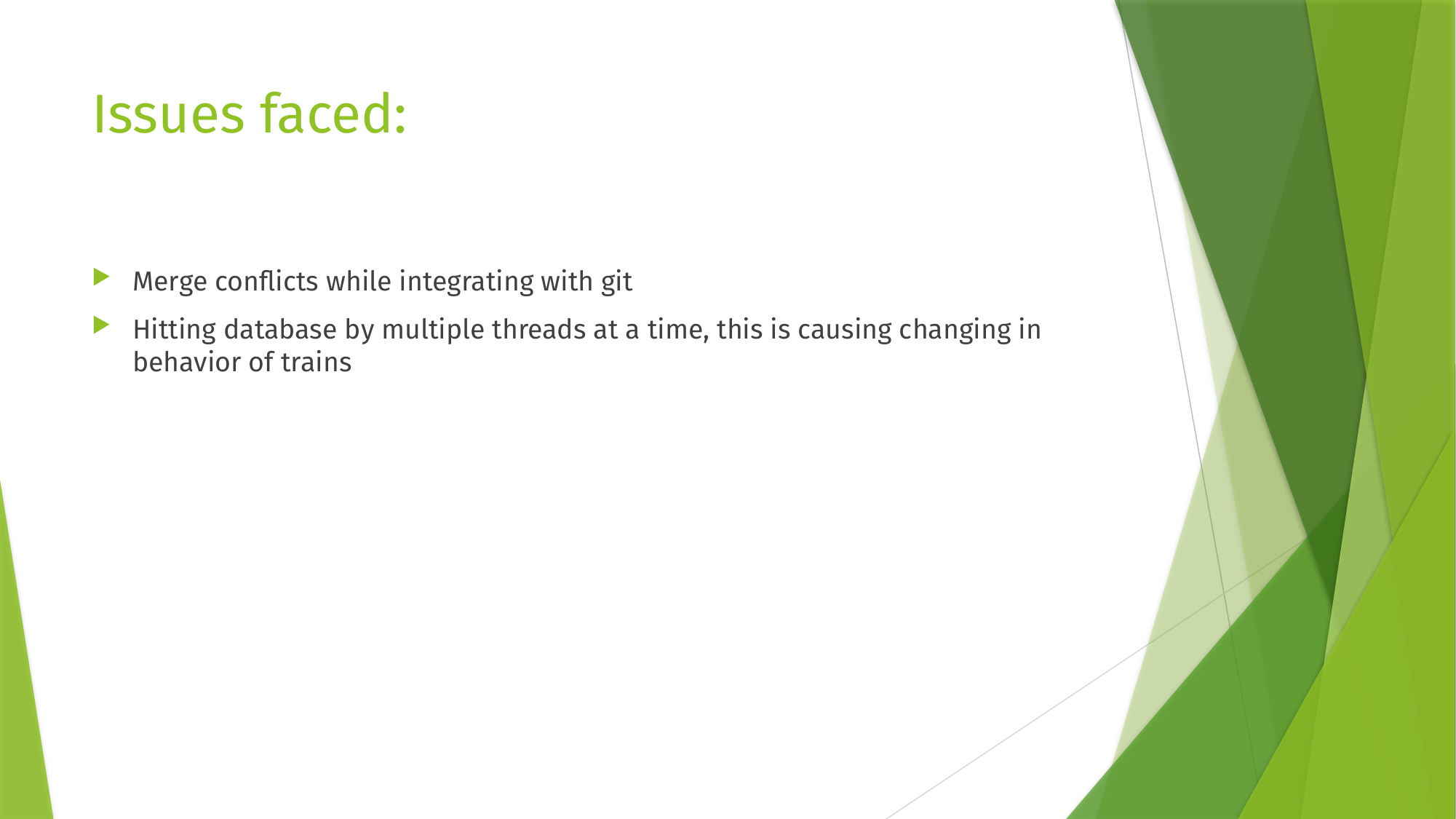

# Issues faced:
Merge conflicts while integrating with git
Hitting database by multiple threads at a time, this is causing changing in behavior of trains